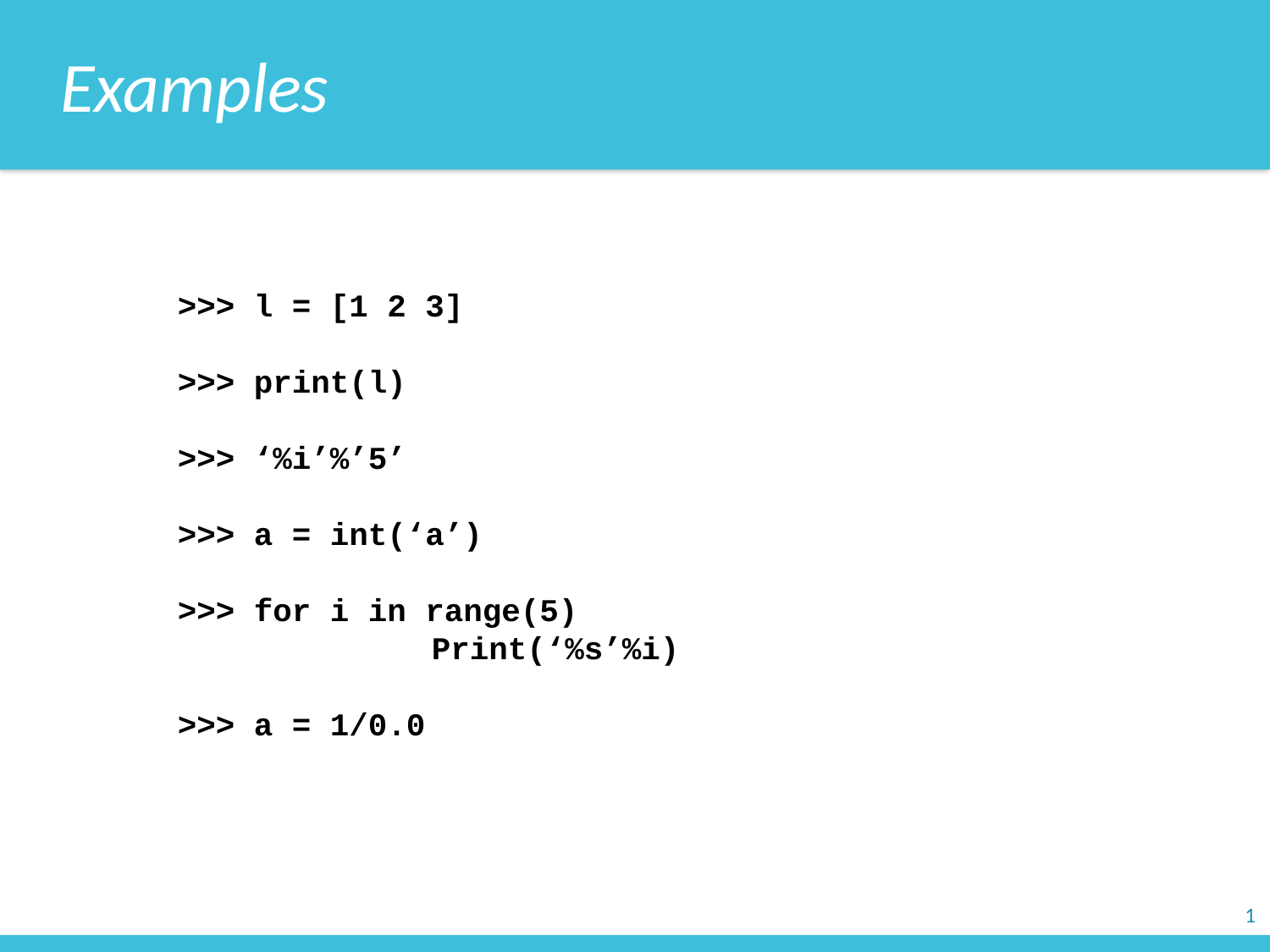

Examples
>>> l = [1 2 3]

>>> print(l)

>>> ‘%i’%’5’

>>> a = int(‘a’)

>>> for i in range(5)
	 	Print(‘%s’%i)

>>> a = 1/0.0
1